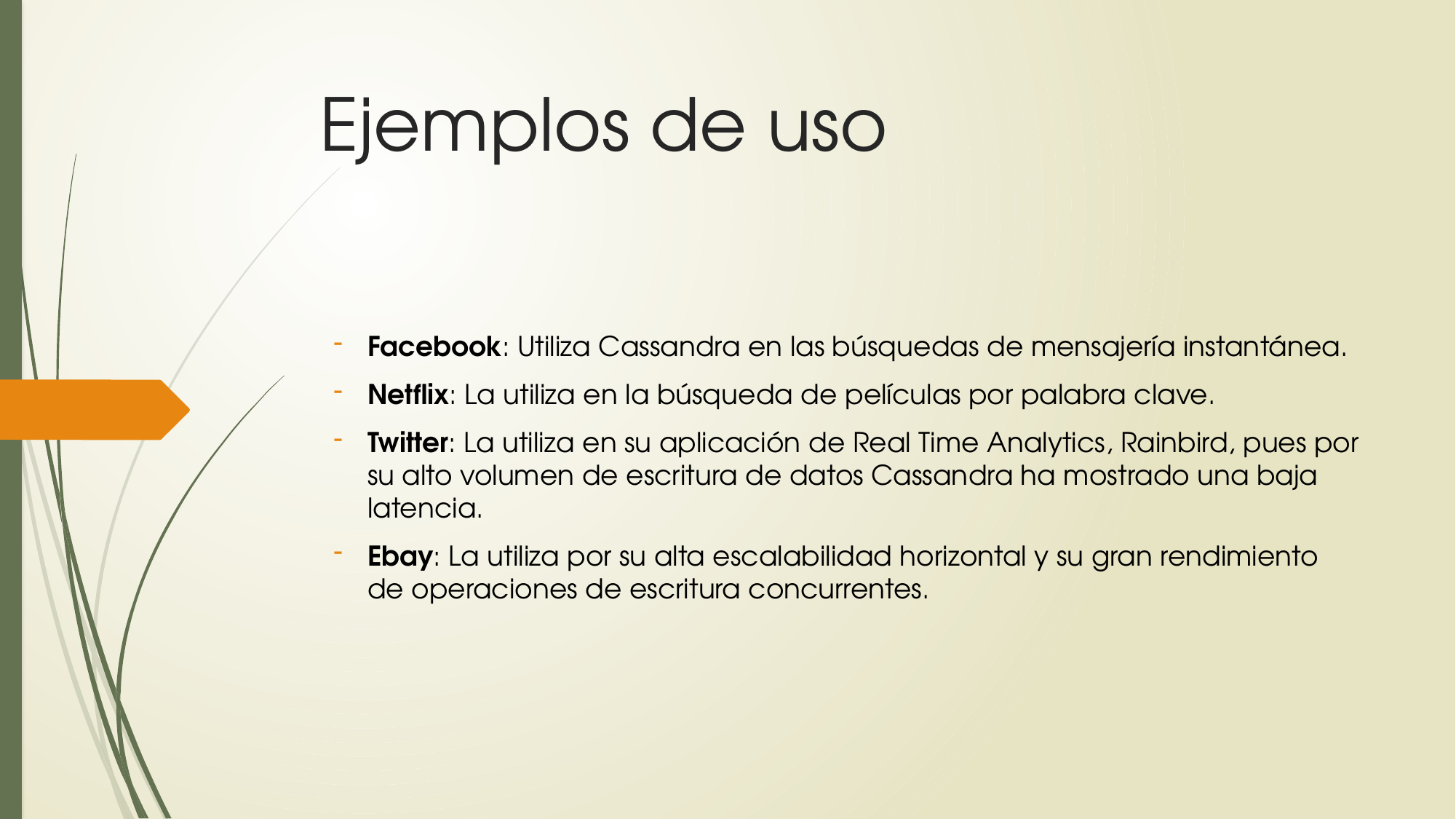

# Ejemplos de uso
Facebook: Utiliza Cassandra en las búsquedas de mensajería instantánea.
Netflix: La utiliza en la búsqueda de películas por palabra clave.
Twitter: La utiliza en su aplicación de Real Time Analytics, Rainbird, pues por su alto volumen de escritura de datos Cassandra ha mostrado una baja latencia.
Ebay: La utiliza por su alta escalabilidad horizontal y su gran rendimiento de operaciones de escritura concurrentes.